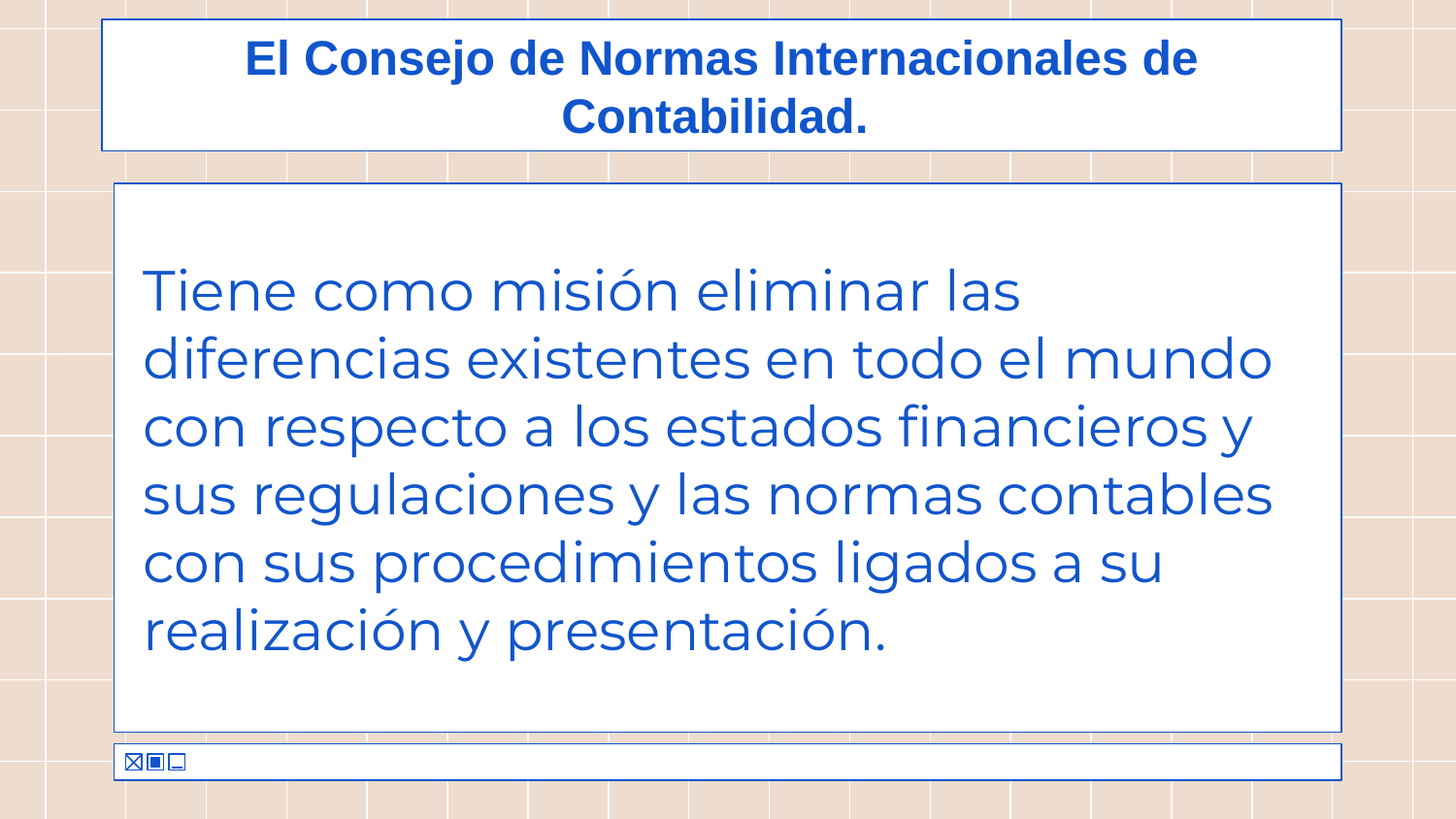

# El Consejo de Normas Internacionales de Contabilidad.
Tiene como misión eliminar las diferencias existentes en todo el mundo con respecto a los estados financieros y sus regulaciones y las normas contables con sus procedimientos ligados a su realización y presentación.